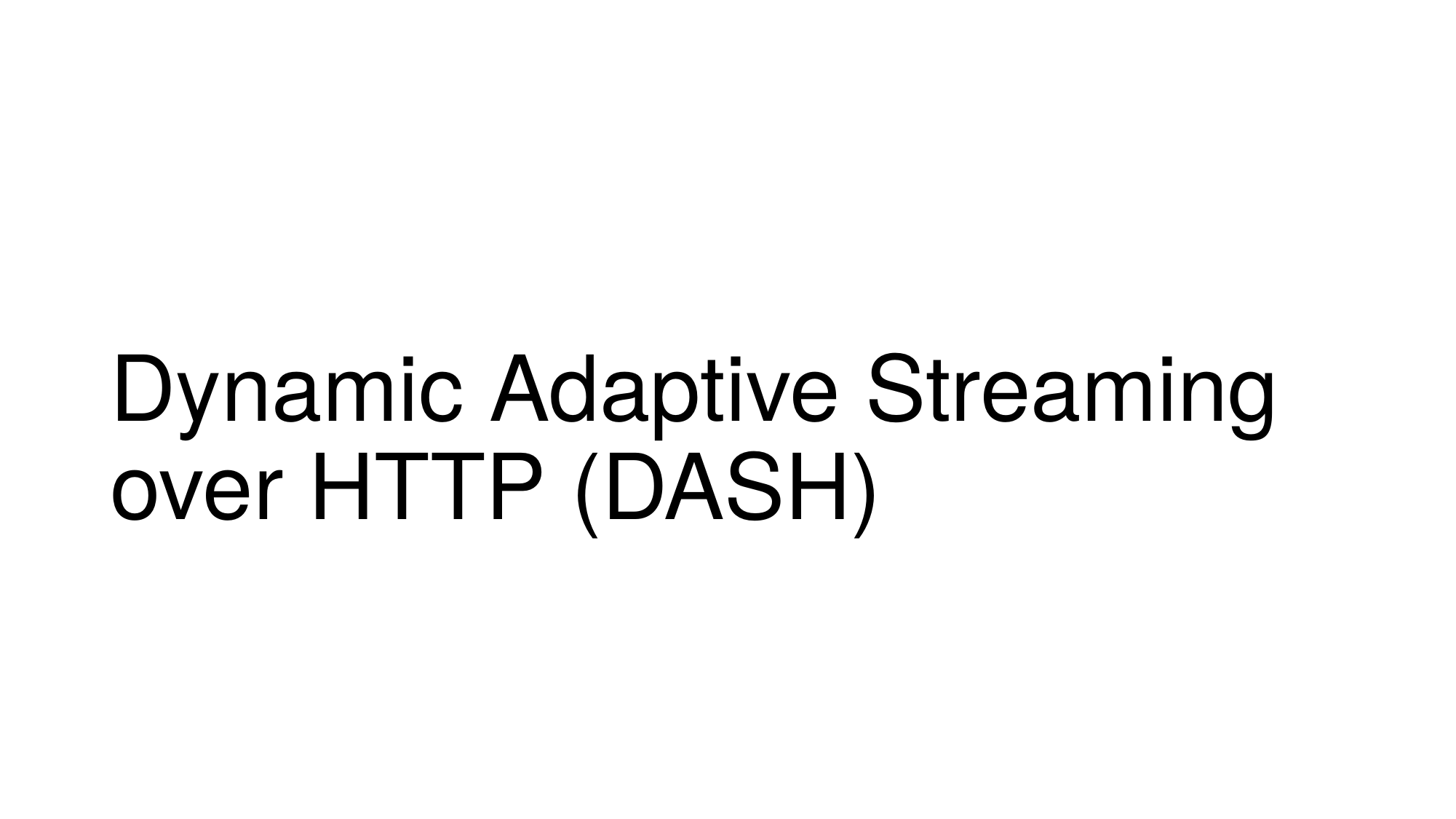

# Dynamic Adaptive Streaming over HTTP (DASH)